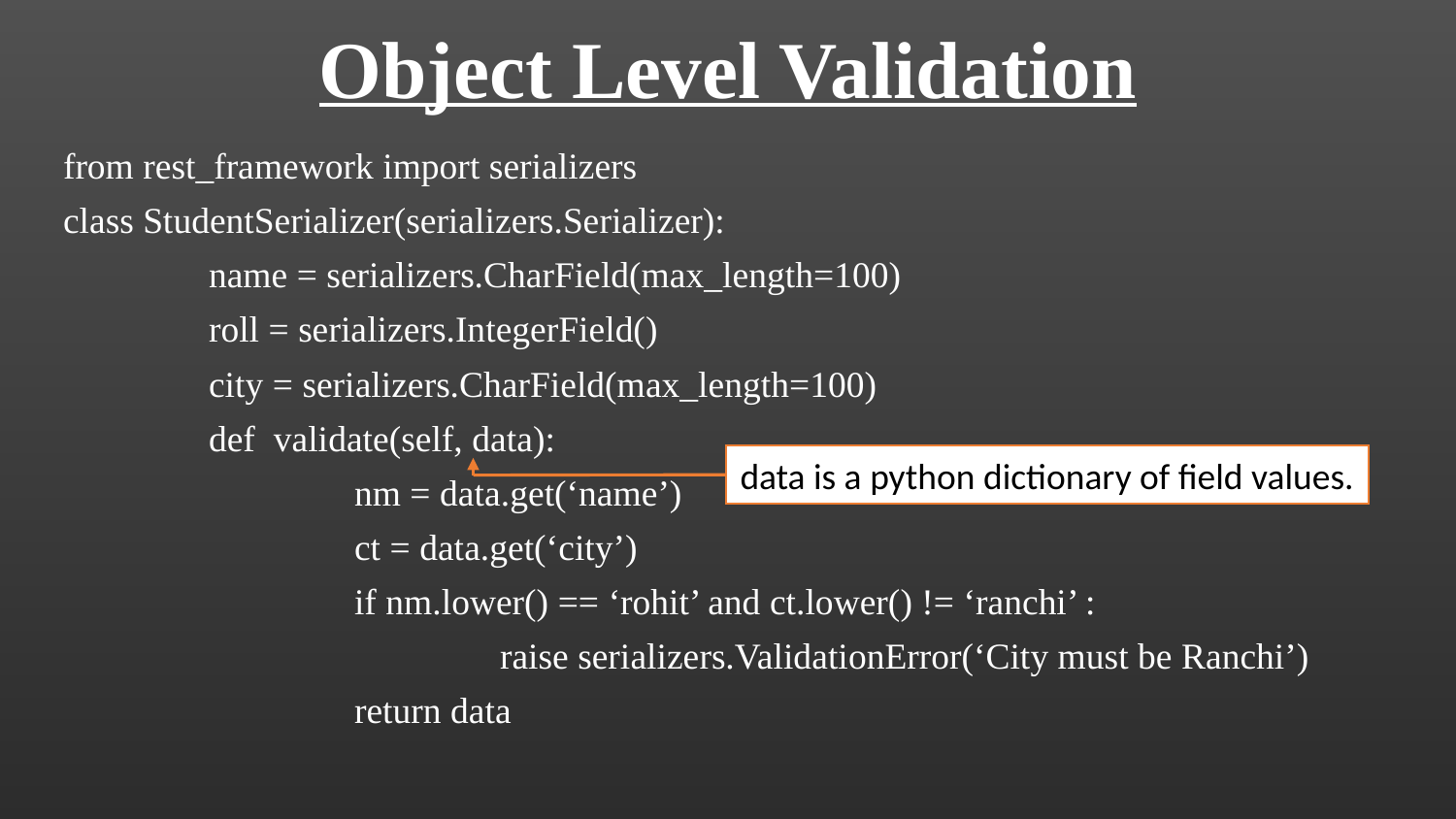

# Object Level Validation
from rest_framework import serializers
class StudentSerializer(serializers.Serializer):
	name = serializers.CharField(max_length=100)
	roll = serializers.IntegerField()
	city = serializers.CharField(max_length=100)
	def  validate(self, data):
		nm = data.get(‘name’)
		ct = data.get(‘city’)
		if nm.lower() == ‘rohit’ and ct.lower() != ‘ranchi’ :
			raise serializers.ValidationError(‘City must be Ranchi’)
		return data
data is a python dictionary of field values.